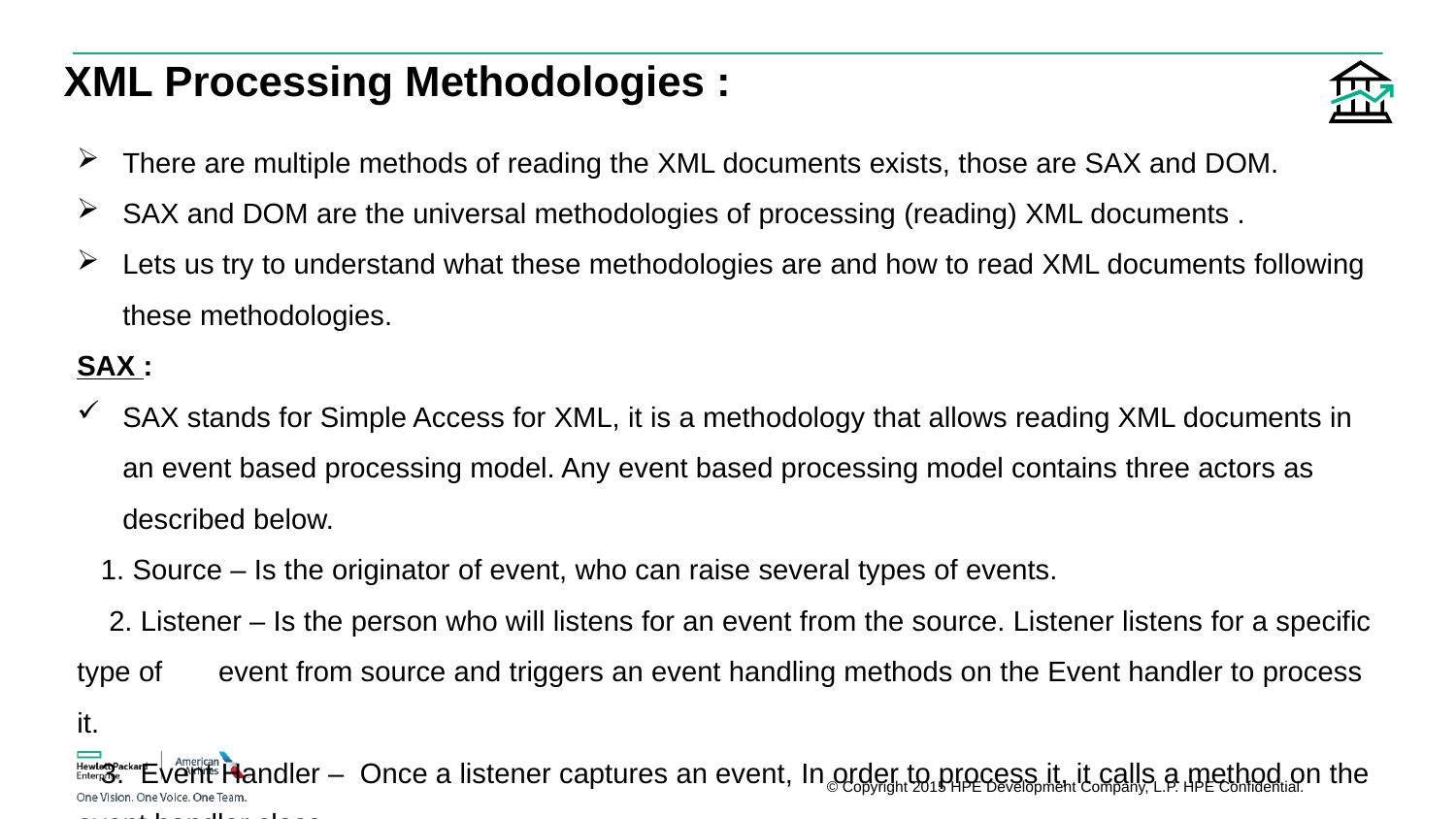

# XML Processing Methodologies :

There are multiple methods of reading the XML documents exists, those are SAX and DOM.
SAX and DOM are the universal methodologies of processing (reading) XML documents .
Lets us try to understand what these methodologies are and how to read XML documents following these methodologies.
SAX :
SAX stands for Simple Access for XML, it is a methodology that allows reading XML documents in an event based processing model. Any event based processing model contains three actors as described below.
   1. Source – Is the originator of event, who can raise several types of events.
    2. Listener – Is the person who will listens for an event from the source. Listener listens for a specific type of       event from source and triggers an event handling methods on the Event handler to process it.
   3.  Event Handler –  Once a listener captures an event, In order to process it, it calls a method on the event handler class.